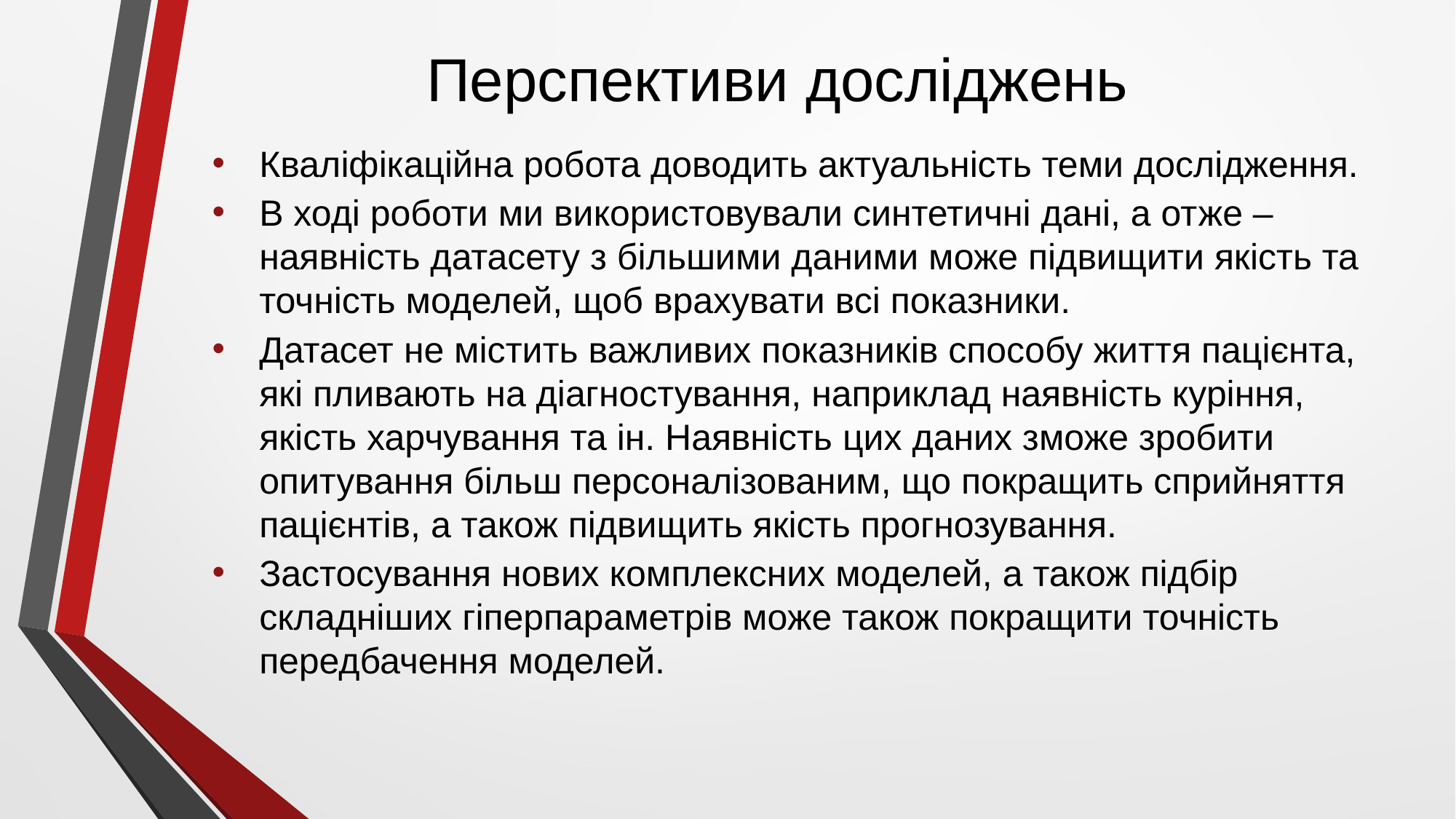

# Перспективи досліджень
Кваліфікаційна робота доводить актуальність теми дослідження.
В ході роботи ми використовували синтетичні дані, а отже – наявність датасету з більшими даними може підвищити якість та точність моделей, щоб врахувати всі показники.
Датасет не містить важливих показників способу життя пацієнта, які пливають на діагностування, наприклад наявність куріння, якість харчування та ін. Наявність цих даних зможе зробити опитування більш персоналізованим, що покращить сприйняття пацієнтів, а також підвищить якість прогнозування.
Застосування нових комплексних моделей, а також підбір складніших гіперпараметрів може також покращити точність передбачення моделей.